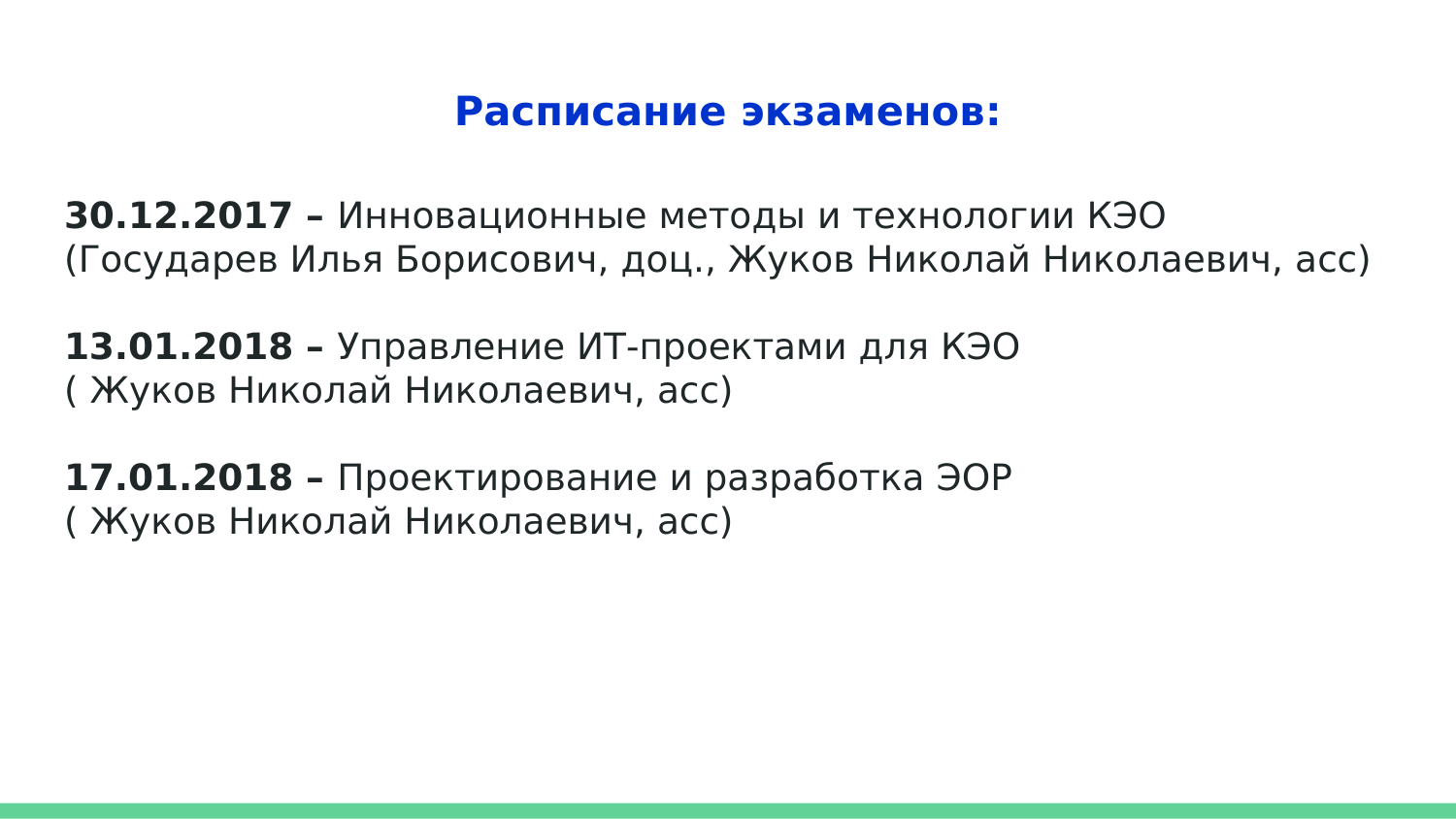

# Расписание экзаменов:

30.12.2017 – Инновационные методы и технологии КЭО
(Государев Илья Борисович, доц., Жуков Николай Николаевич, асс)
13.01.2018 – Управление ИТ-проектами для КЭО
( Жуков Николай Николаевич, асс)
17.01.2018 – Проектирование и разработка ЭОР
( Жуков Николай Николаевич, асс)